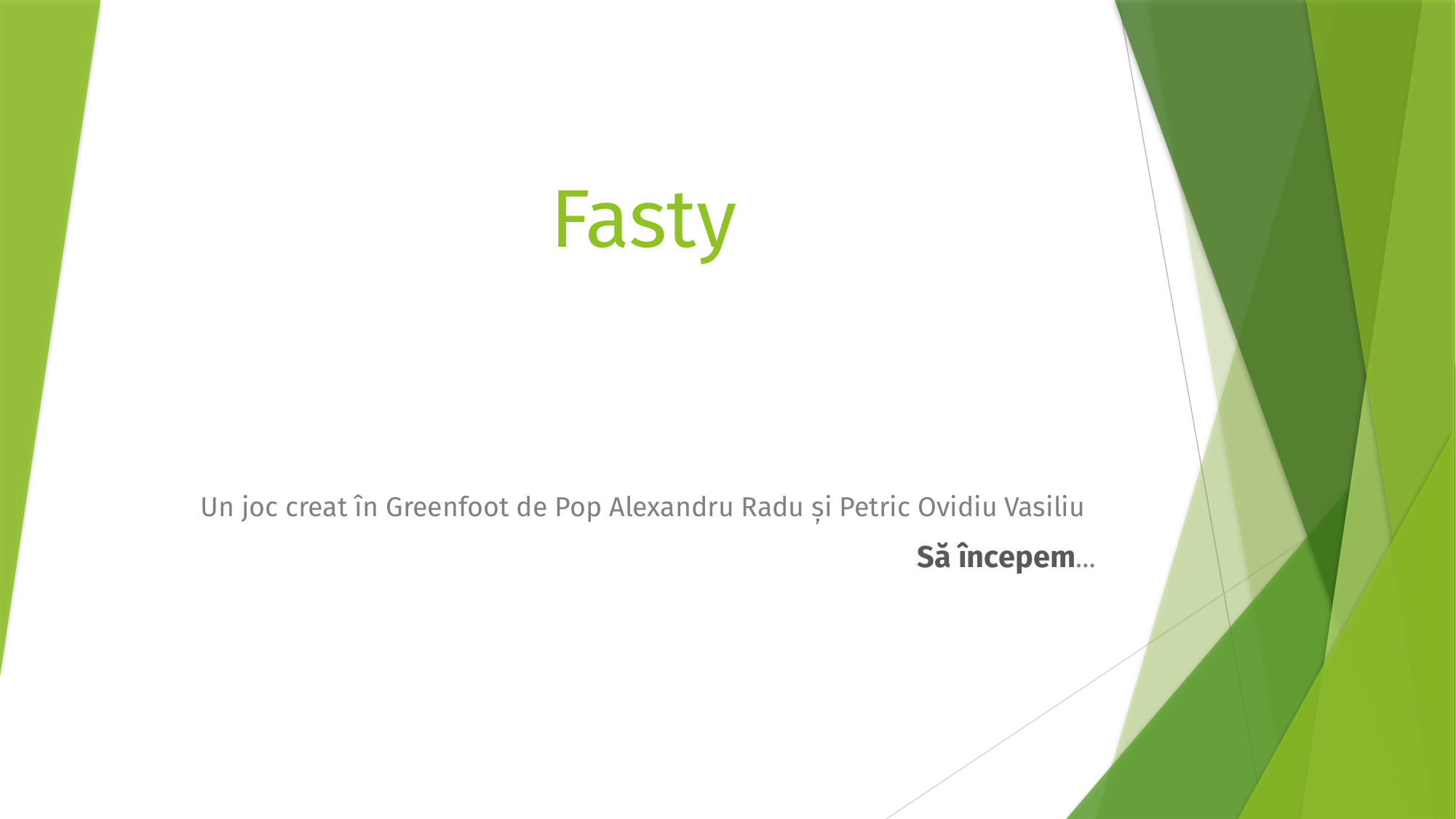

# Fasty
Un joc creat în Greenfoot de Pop Alexandru Radu și Petric Ovidiu Vasiliu
Să începem…